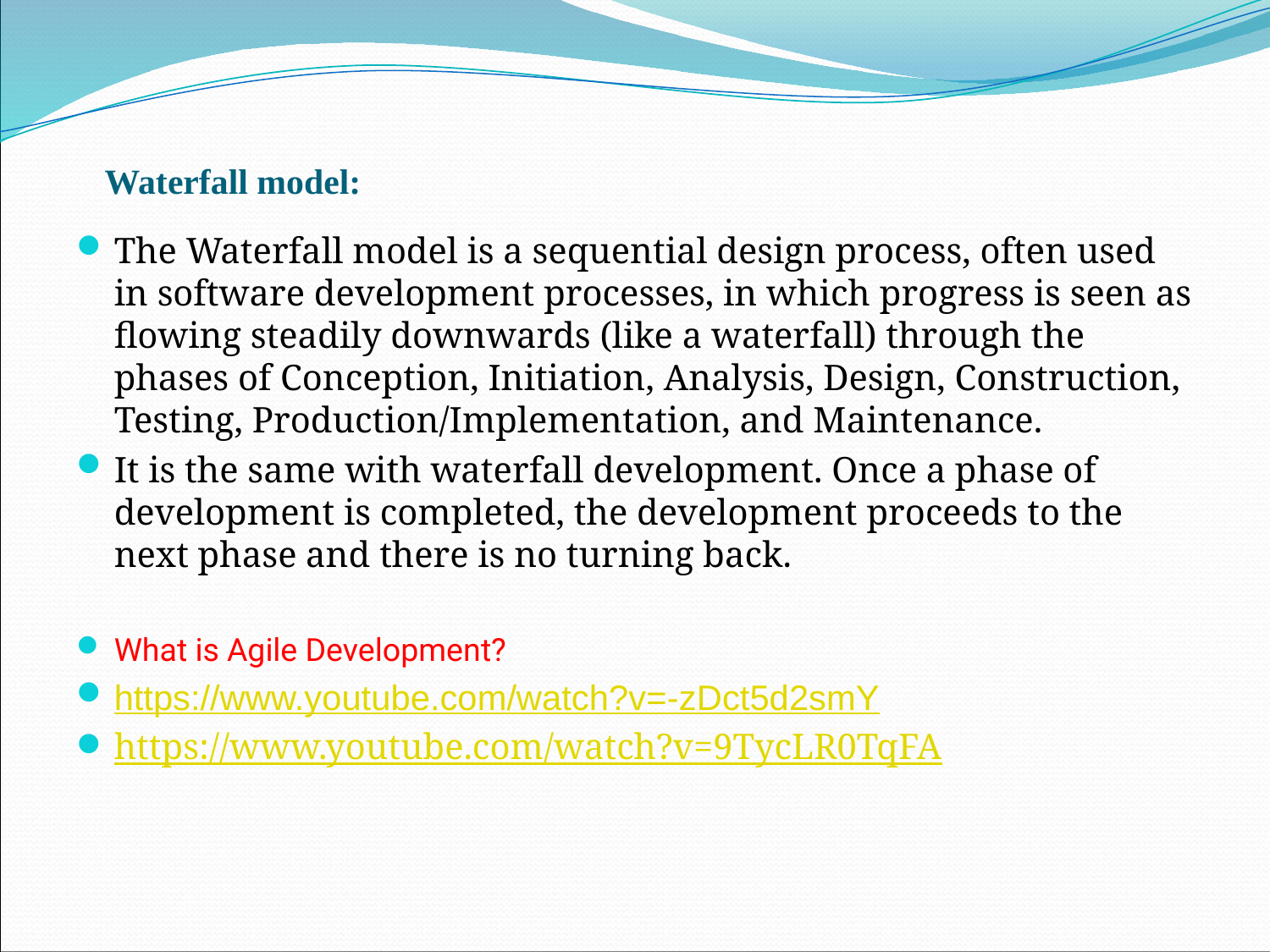

# Waterfall model:
The Waterfall model is a sequential design process, often used in software development processes, in which progress is seen as flowing steadily downwards (like a waterfall) through the phases of Conception, Initiation, Analysis, Design, Construction, Testing, Production/Implementation, and Maintenance.
It is the same with waterfall development. Once a phase of development is completed, the development proceeds to the next phase and there is no turning back.

What is Agile Development?
https://www.youtube.com/watch?v=-zDct5d2smY
https://www.youtube.com/watch?v=9TycLR0TqFA